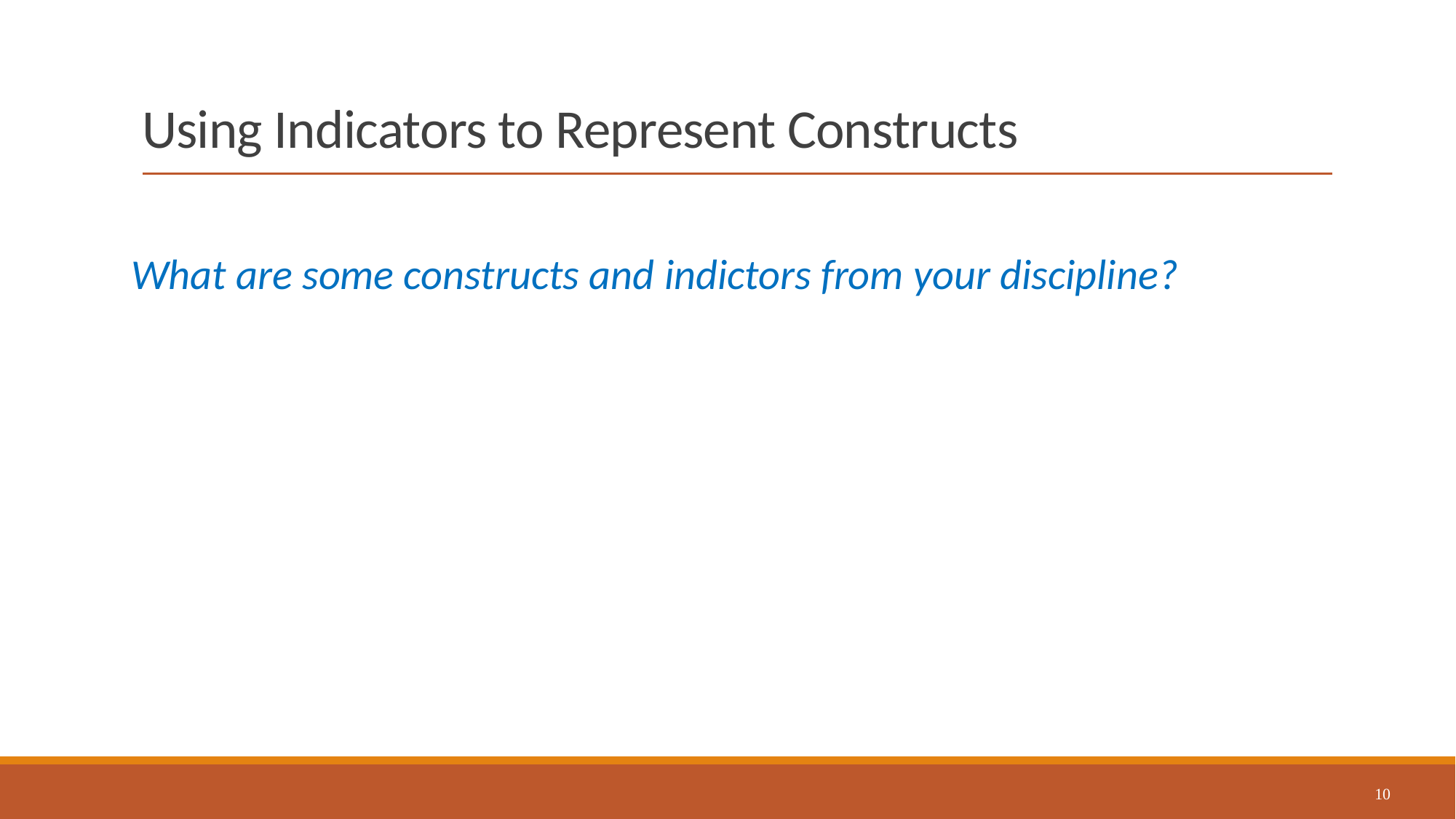

# Using Indicators to Represent Constructs

What are some constructs and indictors from your discipline?
10